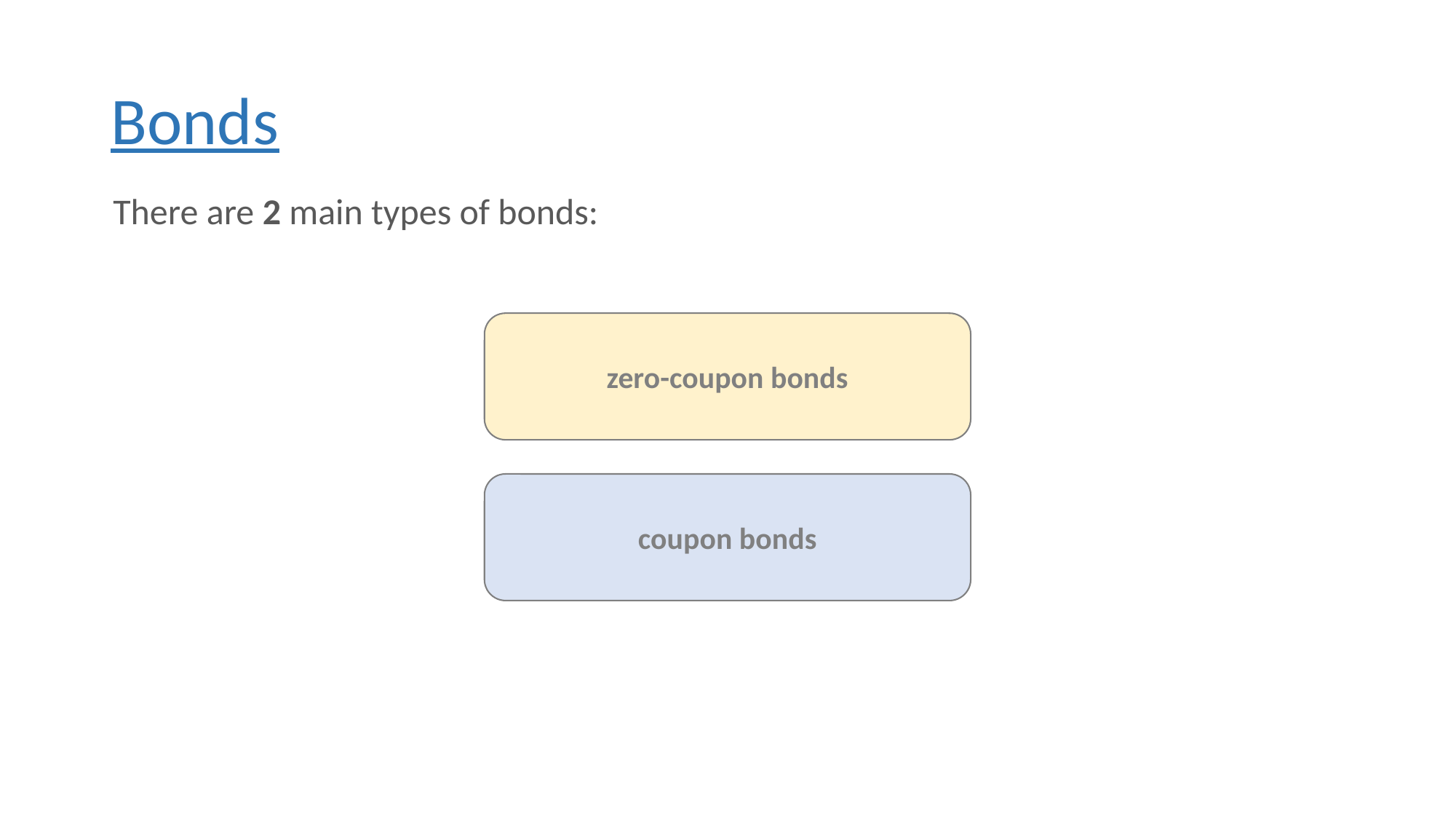

# Bonds
There are 2 main types of bonds:
zero-coupon bonds
coupon bonds